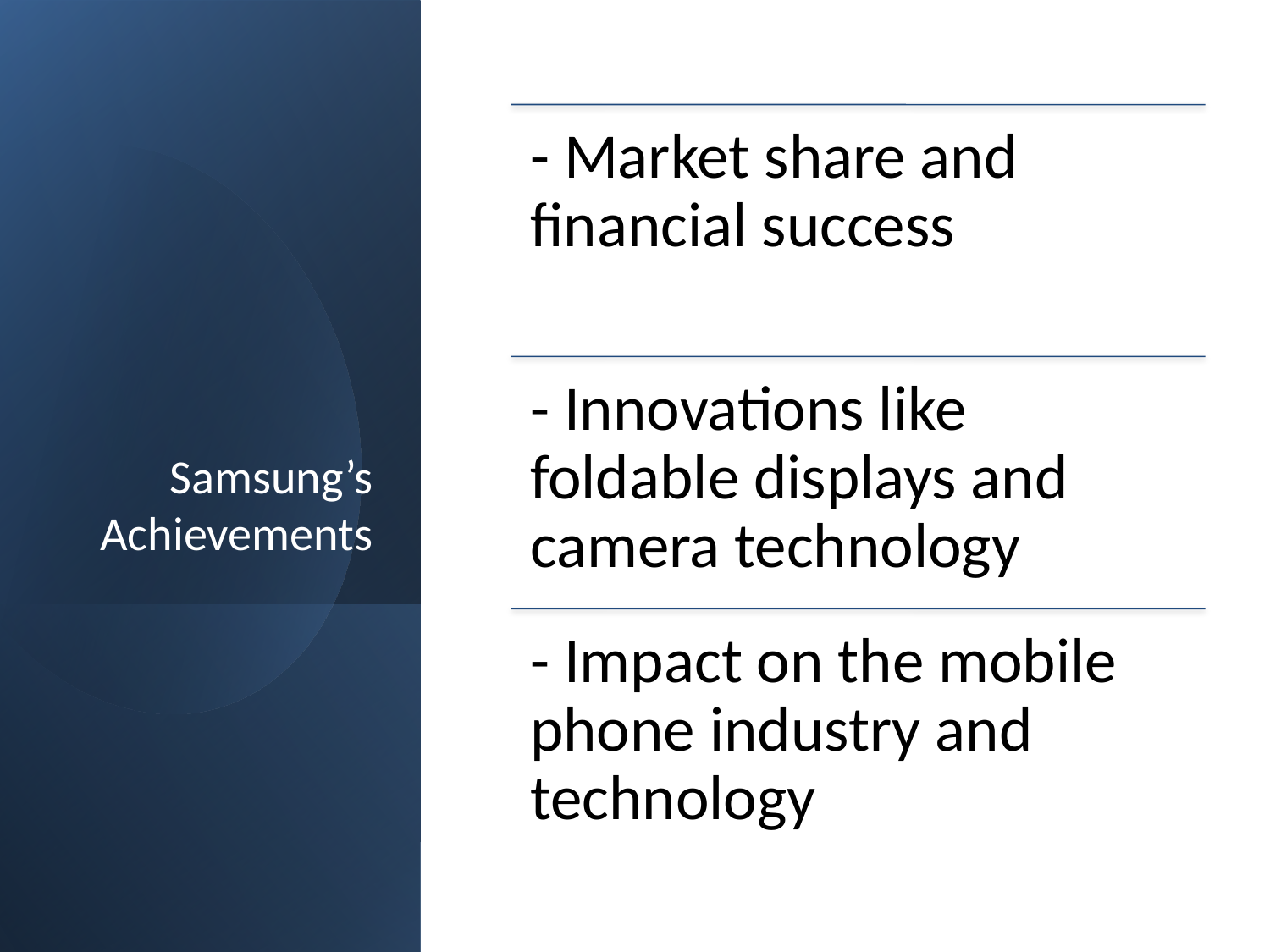

- Market share and financial success
- Innovations like foldable displays and camera technology
- Impact on the mobile phone industry and technology

# Samsung’s Achievements